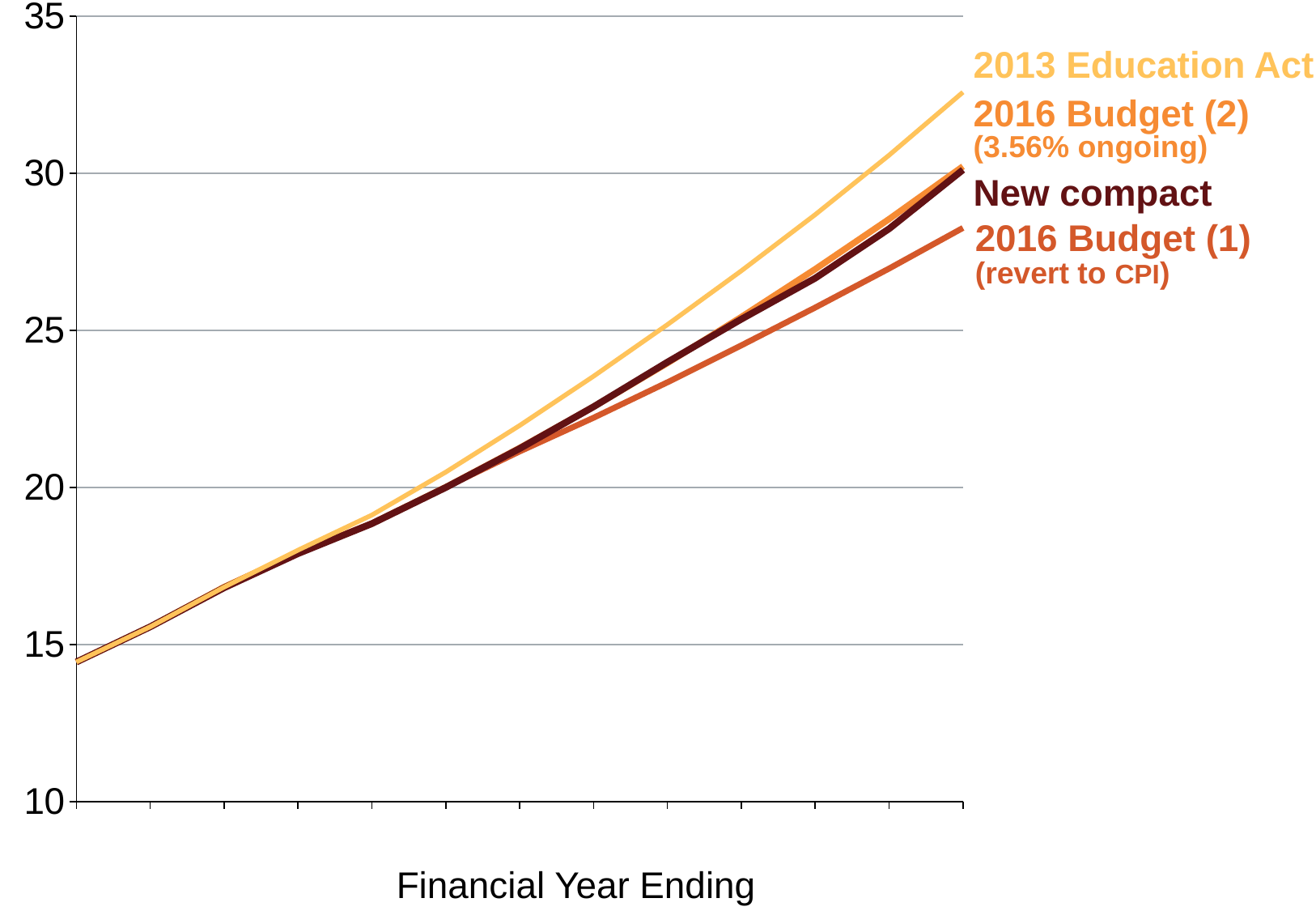

### Chart

| Category | 2016 Budget | Ongoing 3.56% model | Grattan model | Legislation |
|---|---|---|---|---|
| 2015 | 14.43971617944205 | 14.43971617944205 | 14.43971617944205 | 14.43971617944205 |
| 2016 | 15.558731 | 15.558731 | 15.558731 | 15.558731 |
| 2017 | 16.82271112053446 | 16.82271112053446 | 16.80084142041295 | 16.82271112053446 |
| 2018 | 17.91263001592216 | 17.91263001592216 | 17.88814705495692 | 17.99866634909787 |
| 2019 | 18.84718734357979 | 18.84718734357979 | 18.8420347745037 | 19.11667353484795 |
| 2020 | 20.00326213583428 | 20.00326213583428 | 19.99343039404663 | 20.48388240778288 |
| 2021 | 21.14050265568234 | 21.25251196081524 | 21.23169598920774 | 21.96941861136646 |
| 2022 | 22.21390842293162 | 22.56256510583482 | 22.56343250719127 | 23.53504167517438 |
| 2023 | 23.34243065440101 | 23.95396798148343 | 23.98468638154379 | 25.1770744760795 |
| 2024 | 24.51669449335806 | 25.41913219742748 | 25.3501606963526 | 26.88908518437729 |
| 2025 | 25.72020625155119 | 26.94260750354088 | 26.65543004784544 | 28.67759464980533 |
| 2026 | 26.9632384470076 | 28.53681792173168 | 28.2278248732389 | 30.56991222571486 |
| 2027 | 28.25680885559824 | 30.2150915398743 | 30.10641985442435 | 32.57671352807935 |
2013 Education Act
2016 Budget (2)
(3.56% ongoing)
New compact
2016 Budget (1)
(revert to CPI)
Financial Year Ending